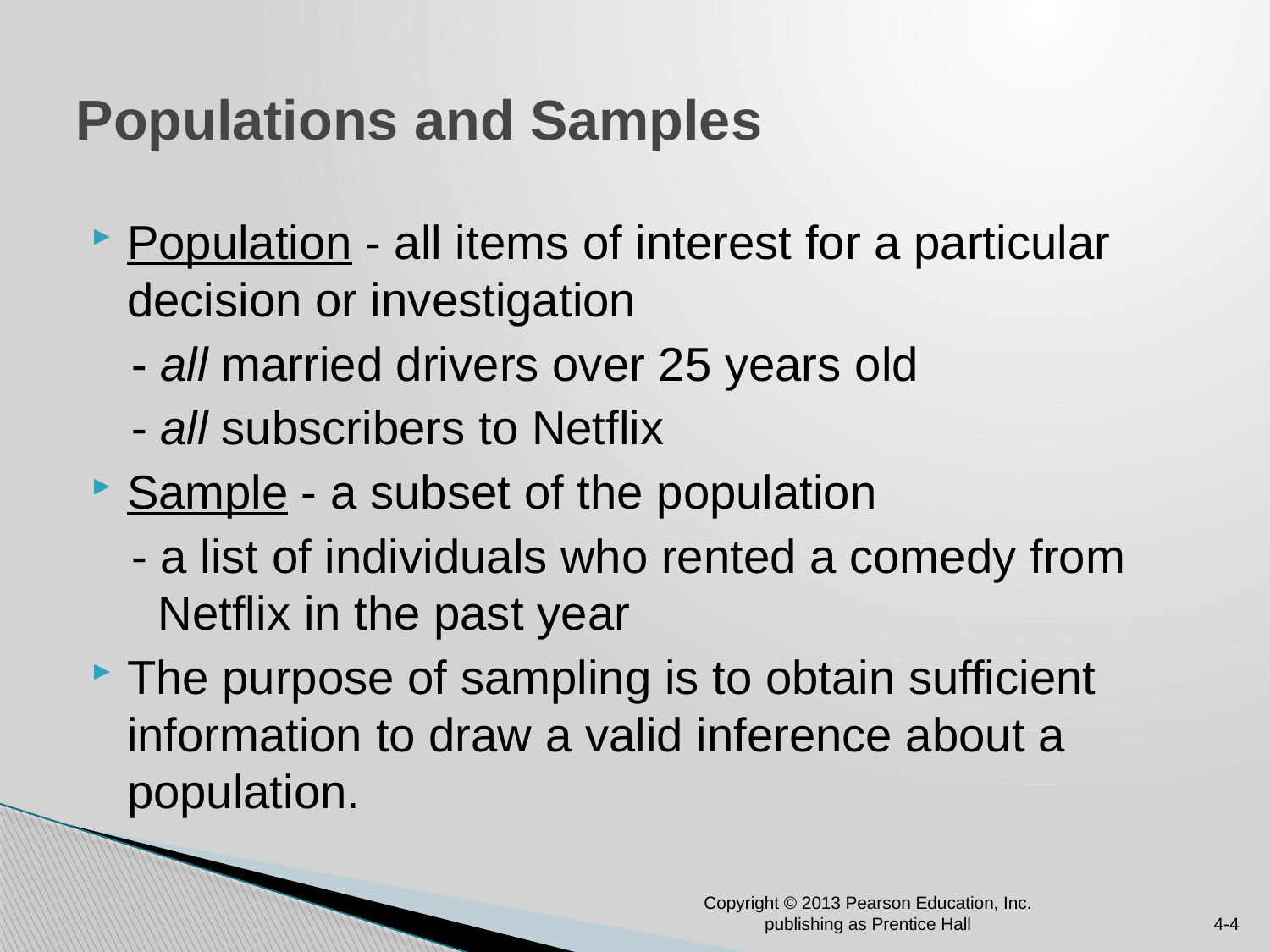

# Populations and Samples
Population - all items of interest for a particular decision or investigation
   - all married drivers over 25 years old
   - all subscribers to Netflix
Sample - a subset of the population
   - a list of individuals who rented a comedy from
     Netflix in the past year
The purpose of sampling is to obtain sufficient information to draw a valid inference about a population.
Copyright © 2013 Pearson Education, Inc. publishing as Prentice Hall
4-4